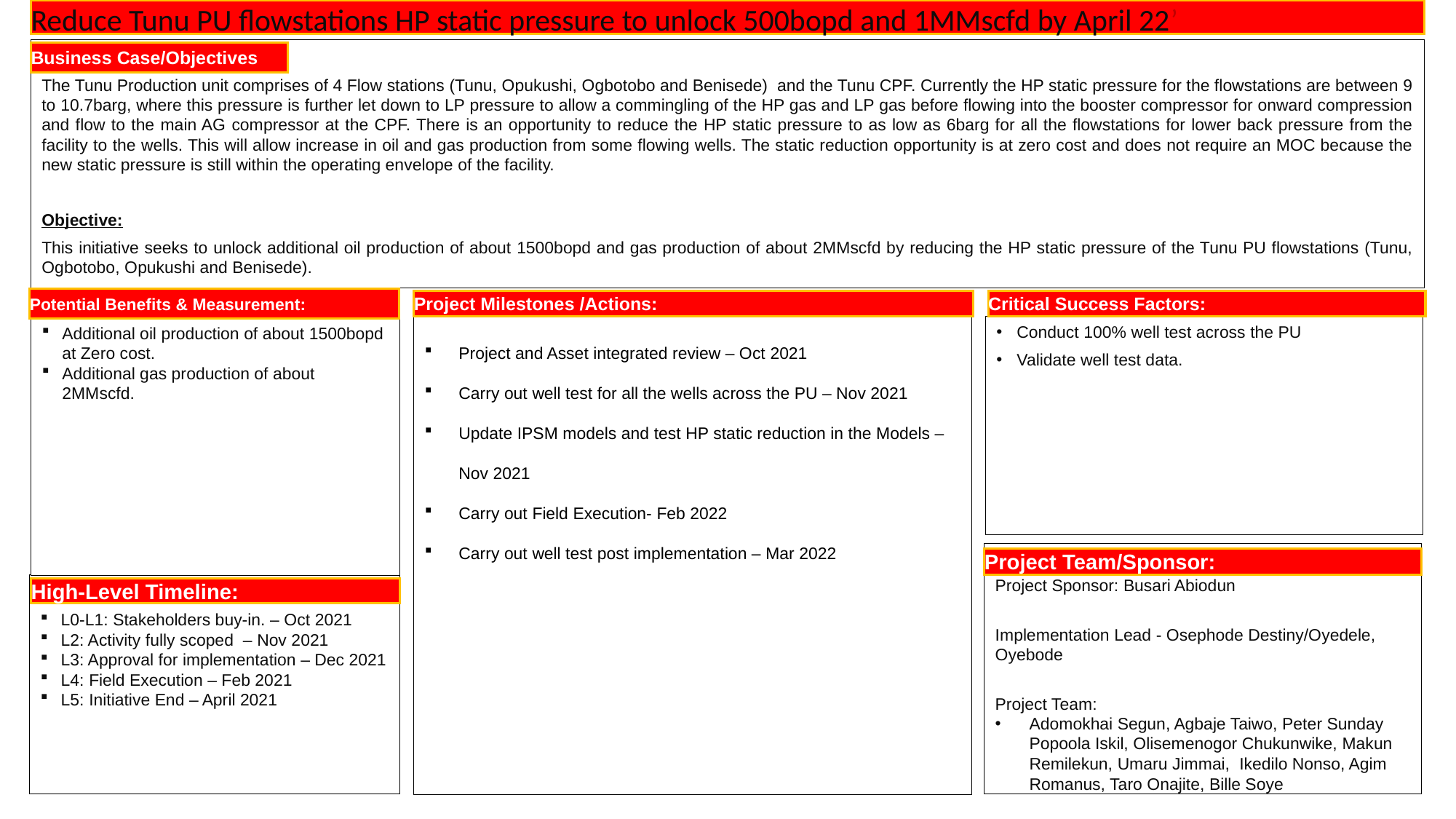

Reduce Tunu PU flowstations HP static pressure to unlock 500bopd and 1MMscfd by April 22’
Business Case/objectives:
The Tunu Production unit comprises of 4 Flow stations (Tunu, Opukushi, Ogbotobo and Benisede)  and the Tunu CPF. Currently the HP static pressure for the flowstations are between 9 to 10.7barg, where this pressure is further let down to LP pressure to allow a commingling of the HP gas and LP gas before flowing into the booster compressor for onward compression and flow to the main AG compressor at the CPF. There is an opportunity to reduce the HP static pressure to as low as 6barg for all the flowstations for lower back pressure from the facility to the wells. This will allow increase in oil and gas production from some flowing wells. The static reduction opportunity is at zero cost and does not require an MOC because the new static pressure is still within the operating envelope of the facility.

Objective:
This initiative seeks to unlock additional oil production of about 1500bopd and gas production of about 2MMscfd by reducing the HP static pressure of the Tunu PU flowstations (Tunu, Ogbotobo, Opukushi and Benisede).
Business Case/Objectives

Potential Benefits & Measurement:

Critical Success Factors:
Project Milestones /Actions:
Conduct 100% well test across the PU
Validate well test data.

Additional oil production of about 1500bopd at Zero cost.
Additional gas production of about 2MMscfd.
Project and Asset integrated review – Oct 2021
Carry out well test for all the wells across the PU – Nov 2021
Update IPSM models and test HP static reduction in the Models – Nov 2021
Carry out Field Execution- Feb 2022
Carry out well test post implementation – Mar 2022

Project Sponsor: Busari Abiodun

Implementation Lead - Osephode Destiny/Oyedele, Oyebode

Project Team:
Adomokhai Segun, Agbaje Taiwo, Peter Sunday Popoola Iskil, Olisemenogor Chukunwike, Makun Remilekun, Umaru Jimmai,  Ikedilo Nonso, Agim Romanus, Taro Onajite, Bille Soye
Project Team/Sponsor:
Input High-level Timeline:
L0-L1: Stakeholders buy-in. – Oct 2021
L2: Activity fully scoped  – Nov 2021
L3: Approval for implementation – Dec 2021
L4: Field Execution – Feb 2021
L5: Initiative End – April 2021

High-Level Timeline: